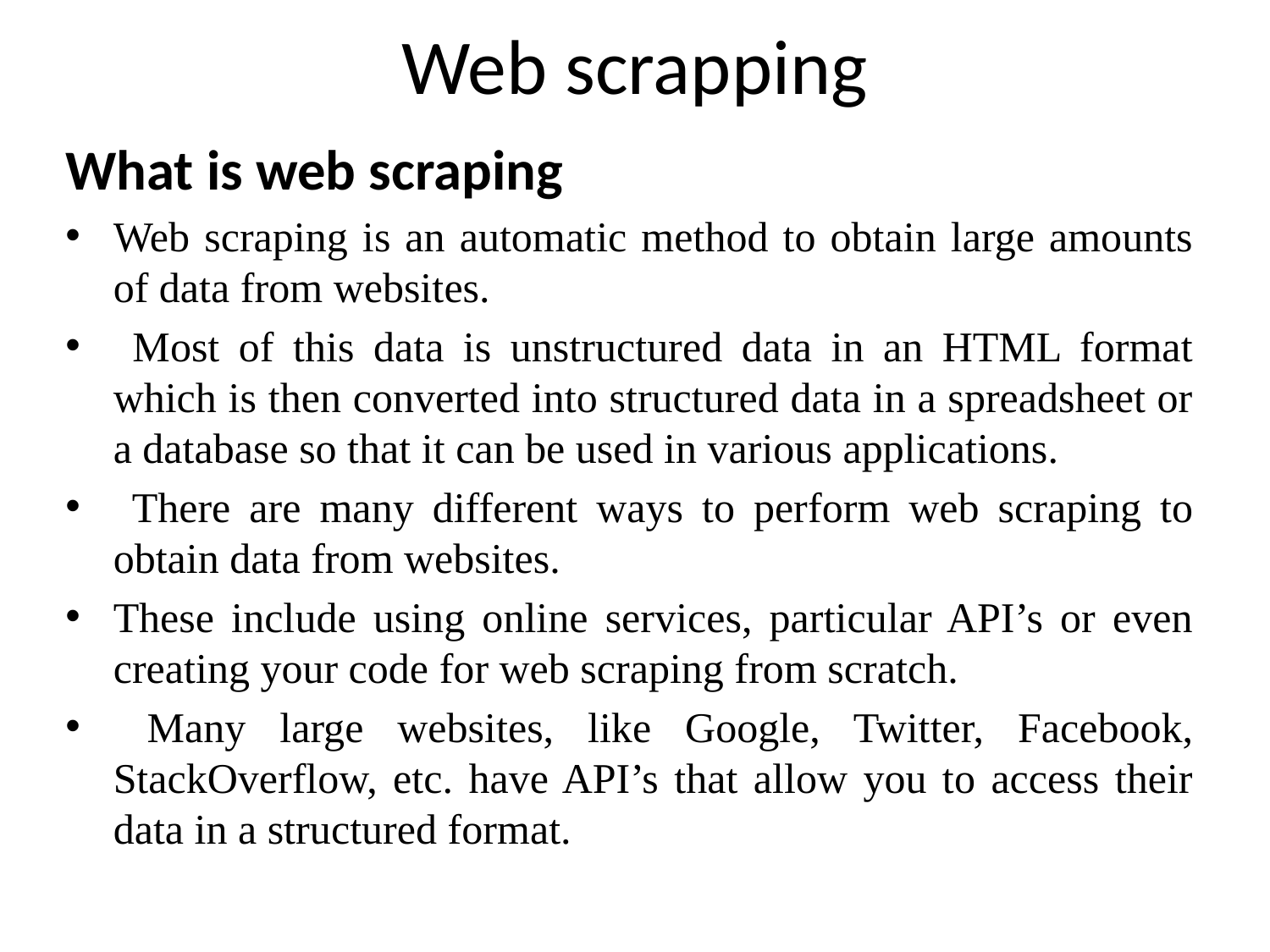

# Web scrapping
What is web scraping
Web scraping is an automatic method to obtain large amounts of data from websites.
 Most of this data is unstructured data in an HTML format which is then converted into structured data in a spreadsheet or a database so that it can be used in various applications.
 There are many different ways to perform web scraping to obtain data from websites.
These include using online services, particular API’s or even creating your code for web scraping from scratch.
 Many large websites, like Google, Twitter, Facebook, StackOverflow, etc. have API’s that allow you to access their data in a structured format.